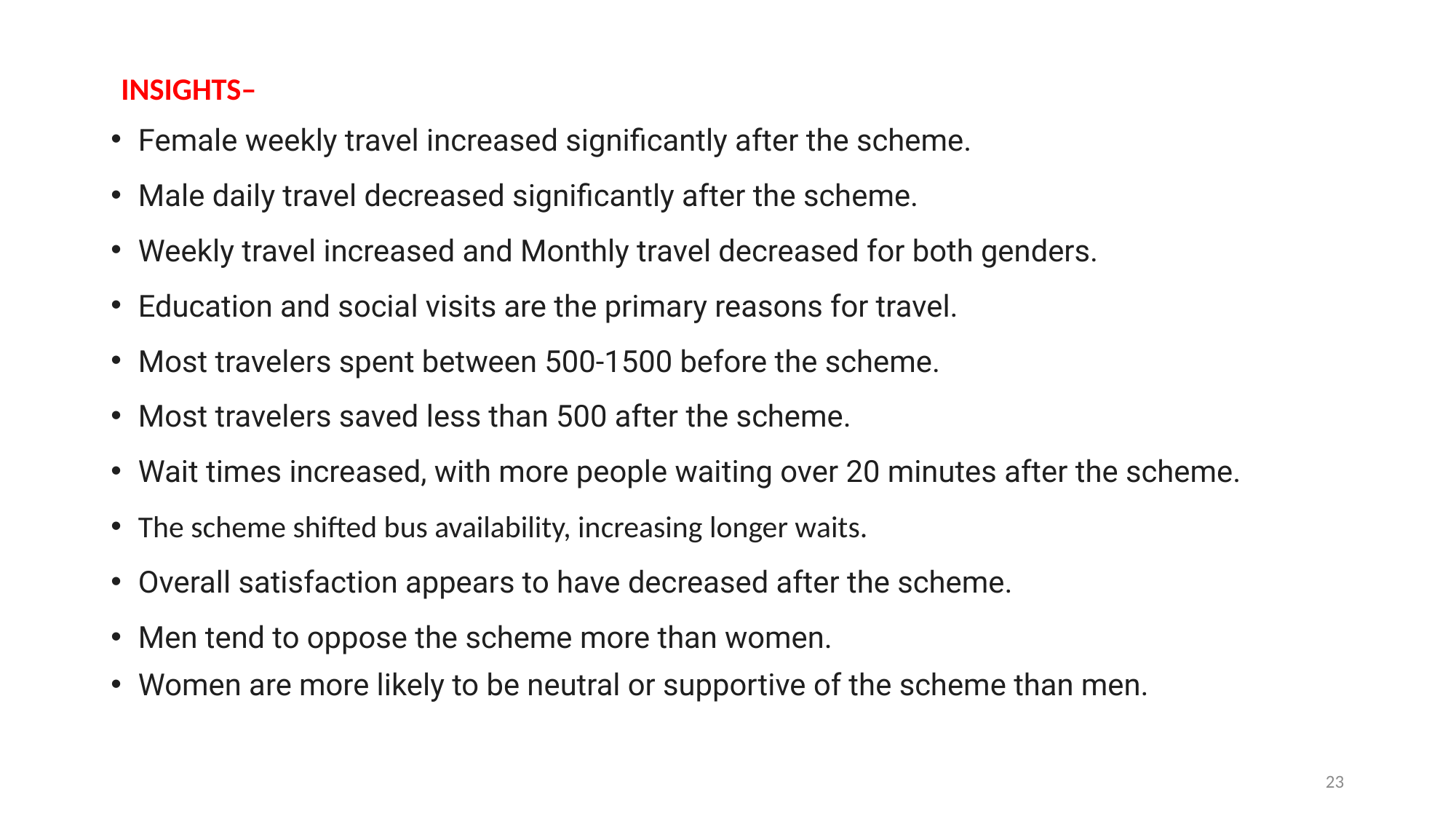

# INSIGHTS–
Female weekly travel increased significantly after the scheme.
Male daily travel decreased significantly after the scheme.
Weekly travel increased and Monthly travel decreased for both genders.
Education and social visits are the primary reasons for travel.
Most travelers spent between 500-1500 before the scheme.
Most travelers saved less than 500 after the scheme.
Wait times increased, with more people waiting over 20 minutes after the scheme.
The scheme shifted bus availability, increasing longer waits.
Overall satisfaction appears to have decreased after the scheme.
Men tend to oppose the scheme more than women.
Women are more likely to be neutral or supportive of the scheme than men.

23